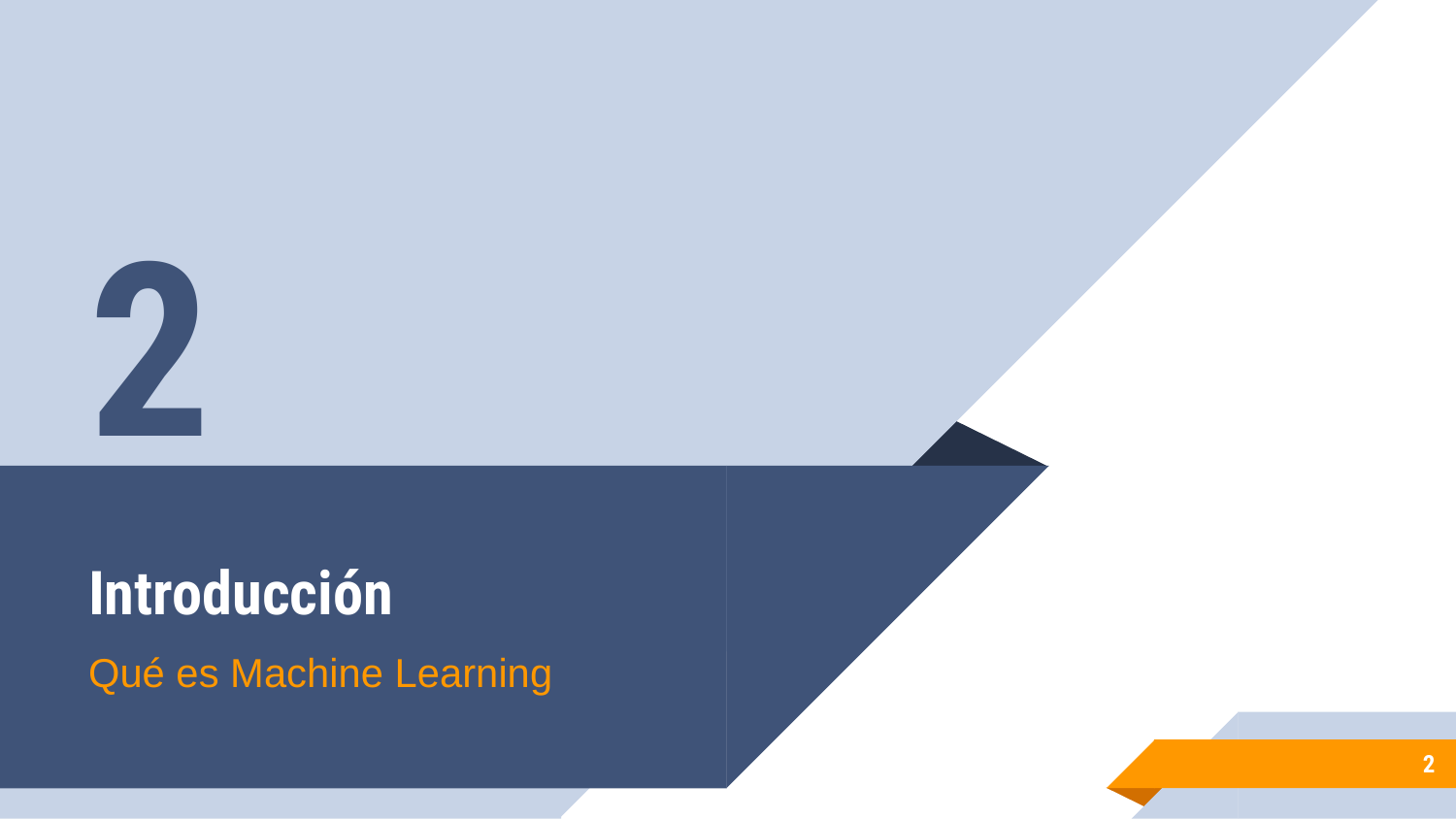

2
# Introducción
Qué es Machine Learning
2